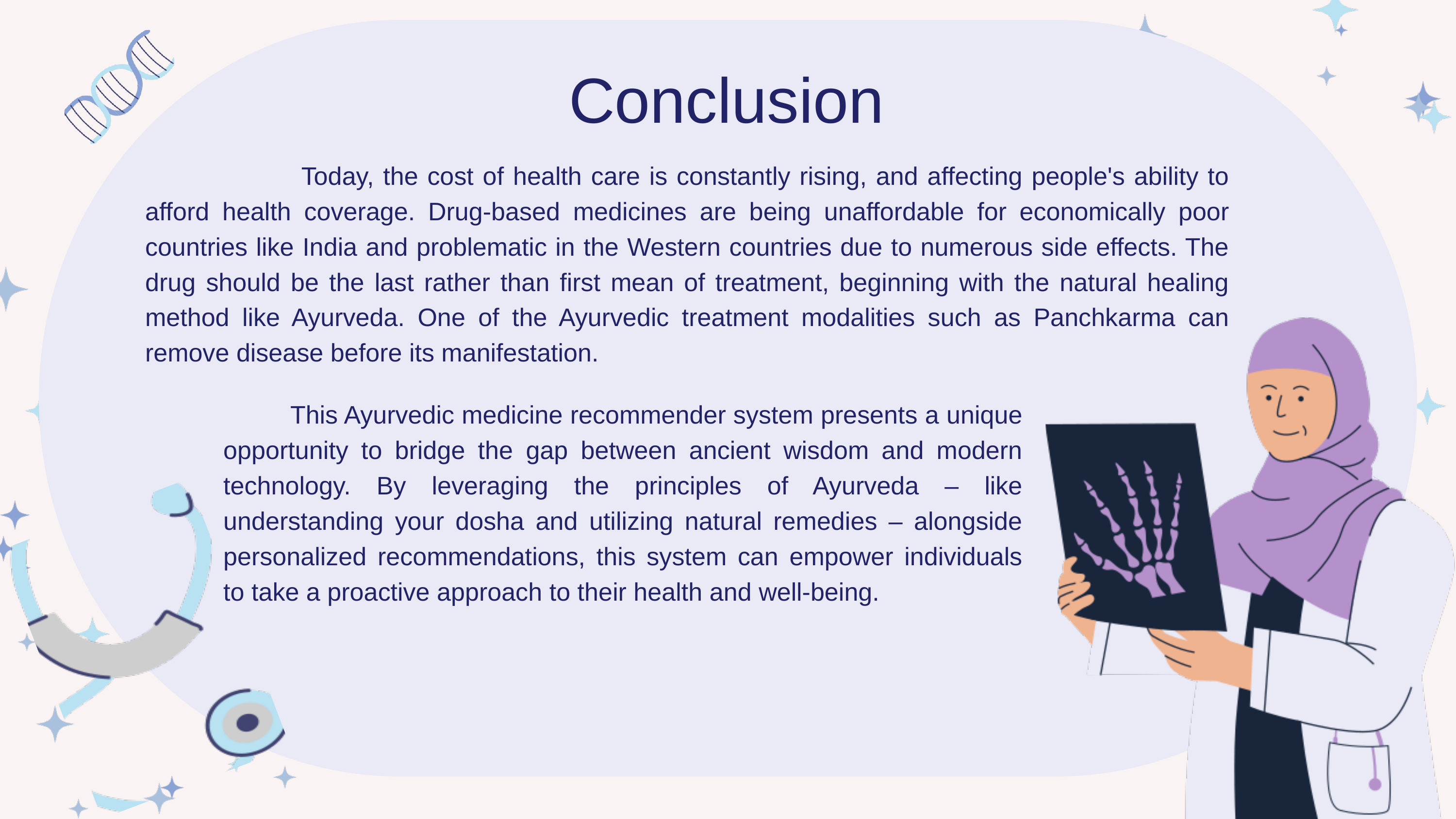

Conclusion
                 Today, the cost of health care is constantly rising, and affecting people's ability to afford health coverage. Drug-based medicines are being unaffordable for economically poor countries like India and problematic in the Western countries due to numerous side effects. The drug should be the last rather than first mean of treatment, beginning with the natural healing method like Ayurveda. One of the Ayurvedic treatment modalities such as Panchkarma can remove disease before its manifestation.

         This Ayurvedic medicine recommender system presents a unique opportunity to bridge the gap between ancient wisdom and modern technology. By leveraging the principles of Ayurveda – like understanding your dosha and utilizing natural remedies – alongside personalized recommendations, this system can empower individuals to take a proactive approach to their health and well-being.